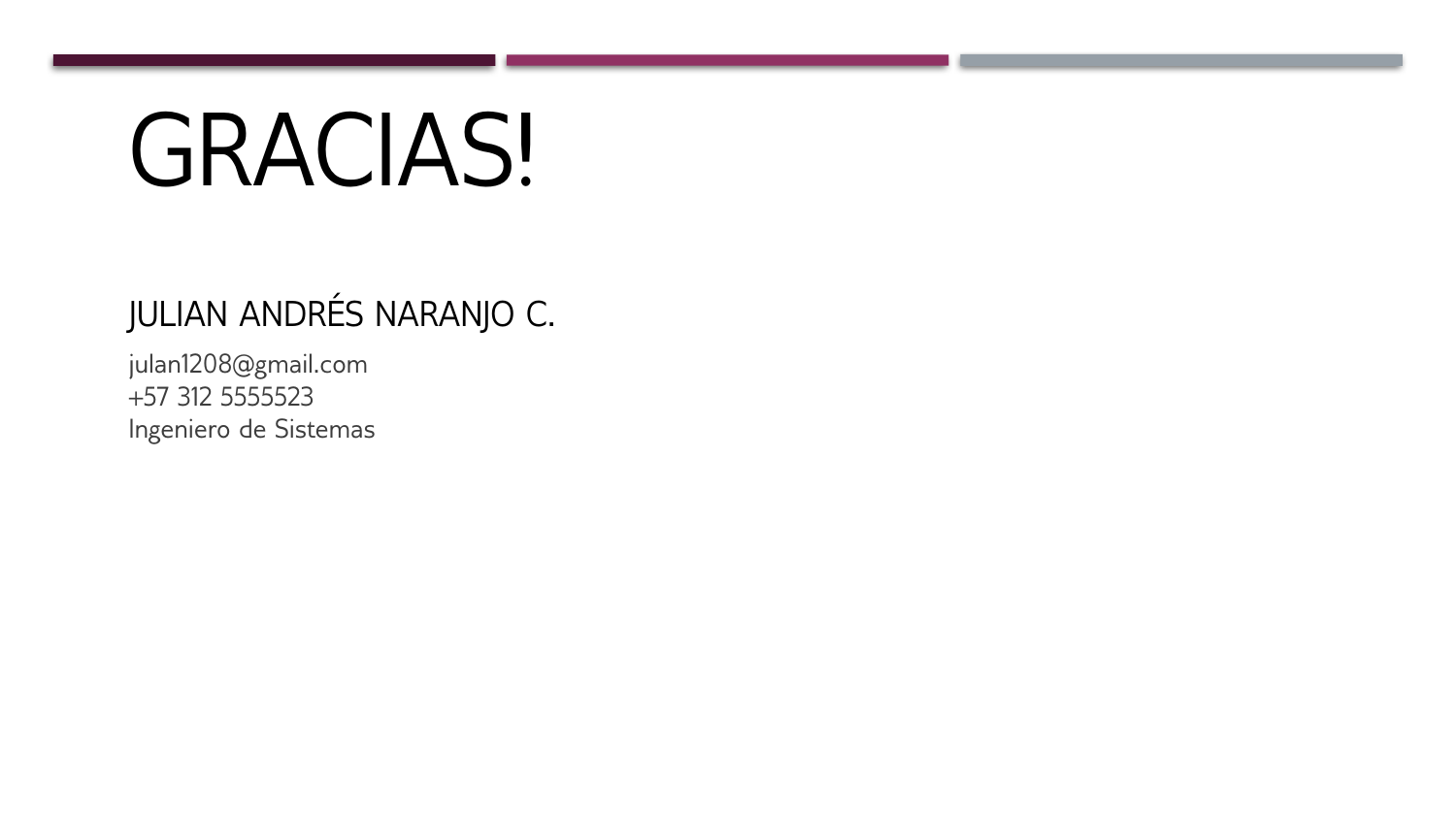

# GRACIAS!

Julian Andrés Naranjo C.
julan1208@gmail.com
+57 312 5555523
Ingeniero de Sistemas